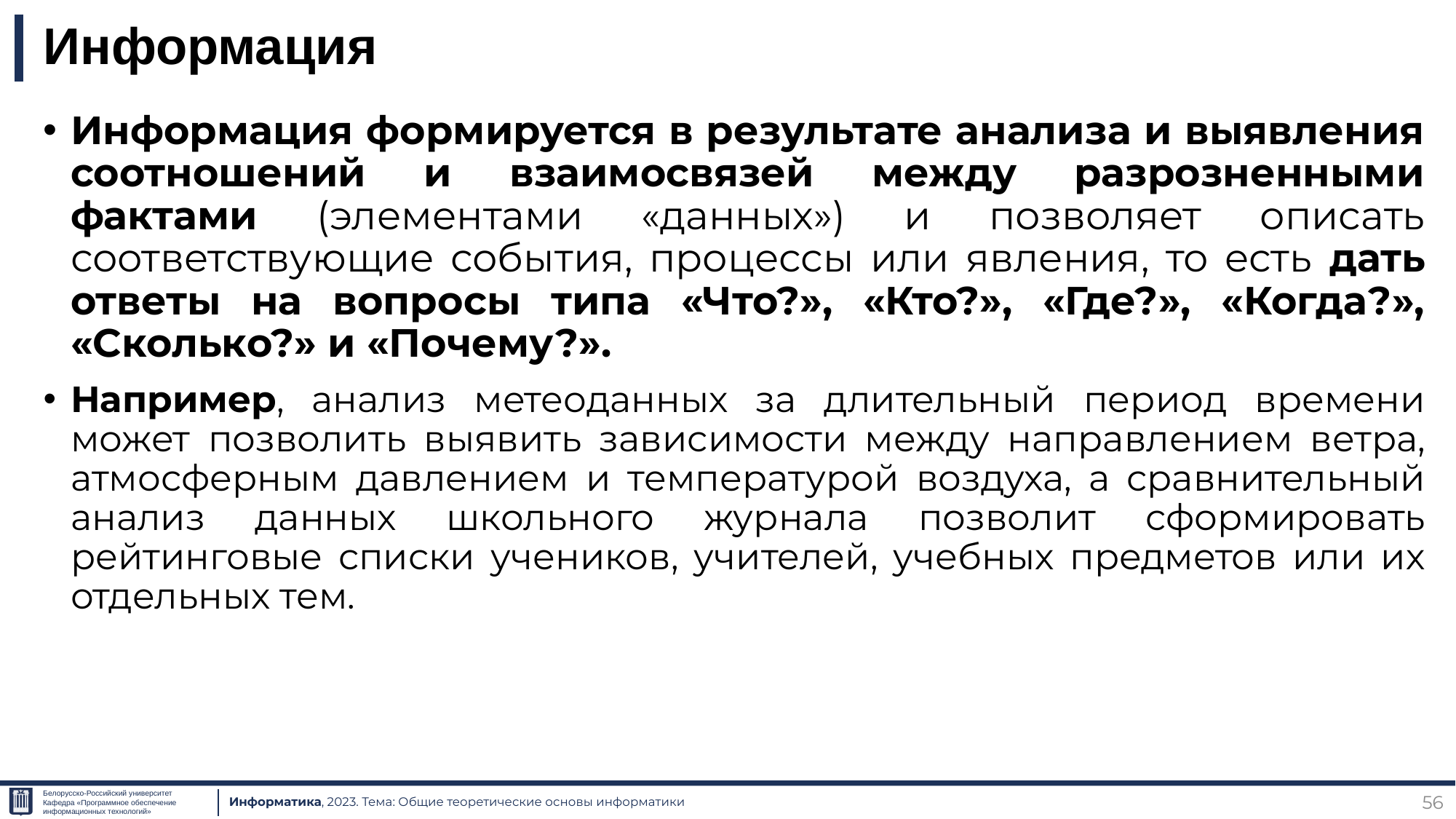

# Информация
Информация формируется в результате анализа и выявления соотношений и взаимосвязей между разрозненными фактами (элементами «данных») и позволяет описать соответствующие события, процессы или явления, то есть дать ответы на вопросы типа «Что?», «Кто?», «Где?», «Когда?», «Сколько?» и «Почему?».
Например, анализ метеоданных за длительный период времени может позволить выявить зависимости между направлением ветра, атмосферным давлением и температурой воздуха, а сравнительный анализ данных школьного журнала позволит сформировать рейтинговые списки учеников, учителей, учебных предметов или их отдельных тем.
56